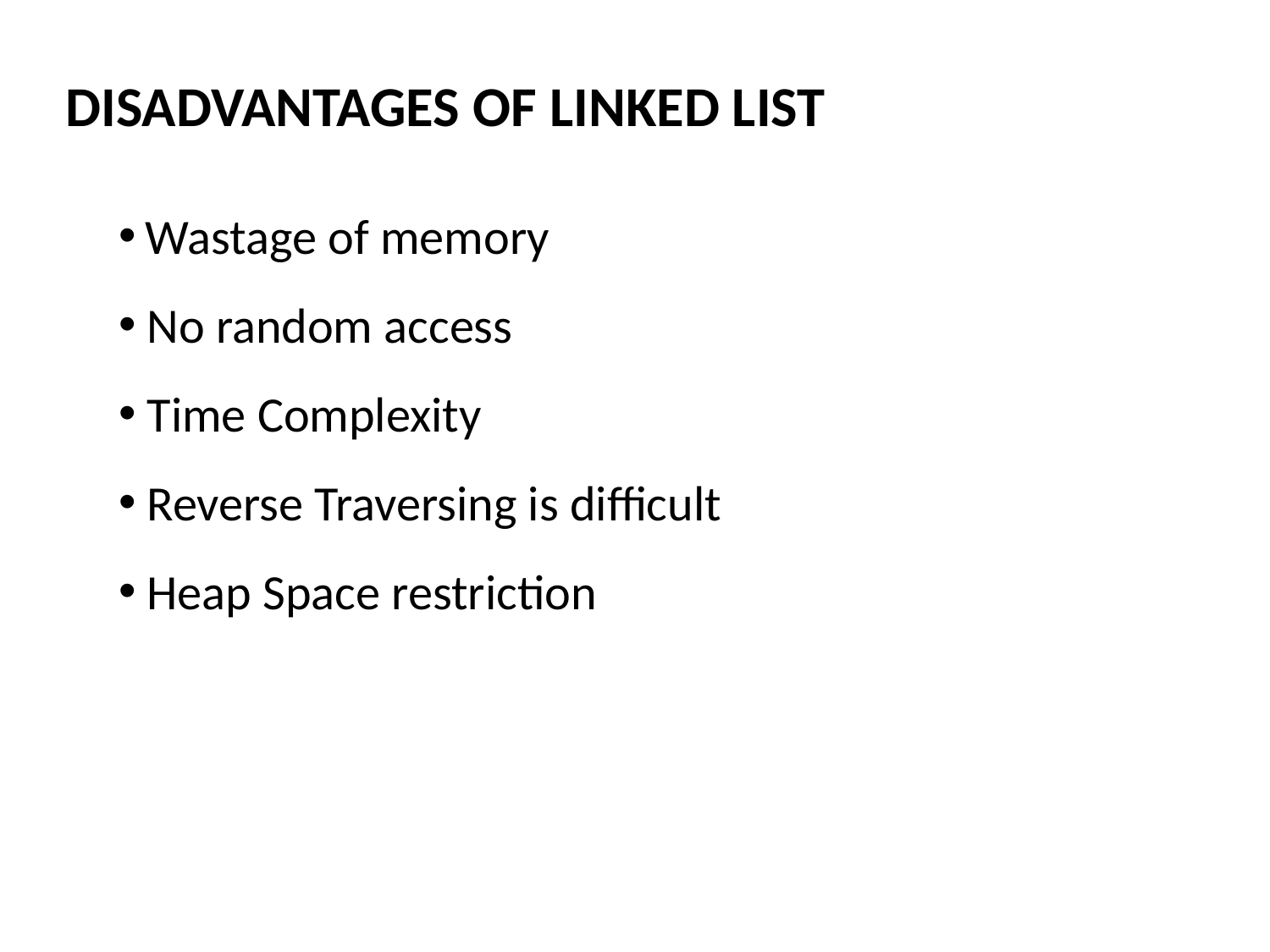

DISADVANTAGES OF LINKED LIST
 Wastage of memory
 No random access
 Time Complexity
 Reverse Traversing is difficult
 Heap Space restriction